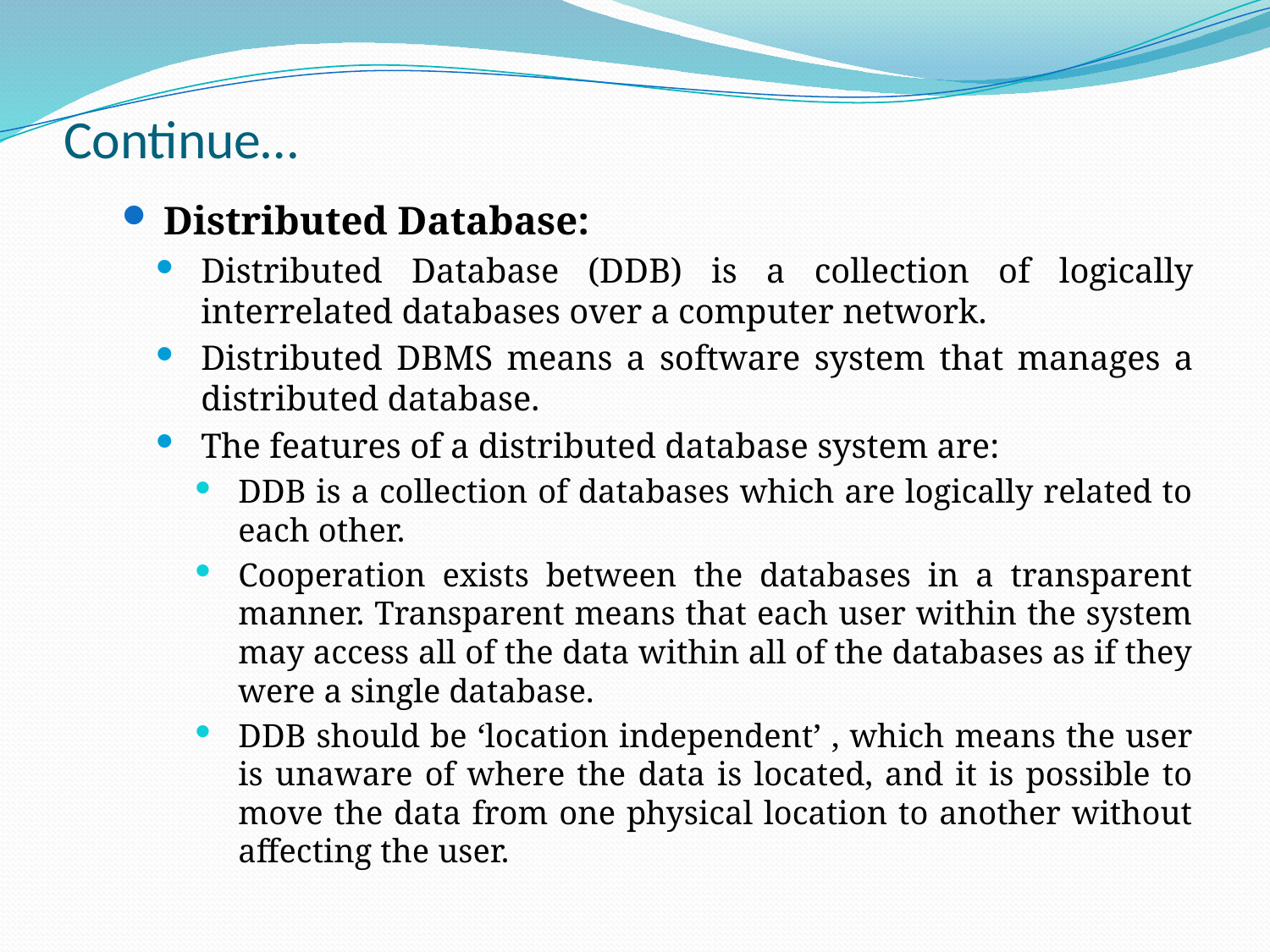

# Continue…
Distributed Database:
Distributed Database (DDB) is a collection of logically interrelated databases over a computer network.
Distributed DBMS means a software system that manages a distributed database.
The features of a distributed database system are:
DDB is a collection of databases which are logically related to each other.
Cooperation exists between the databases in a transparent manner. Transparent means that each user within the system may access all of the data within all of the databases as if they were a single database.
DDB should be ‘location independent’ , which means the user is unaware of where the data is located, and it is possible to move the data from one physical location to another without affecting the user.